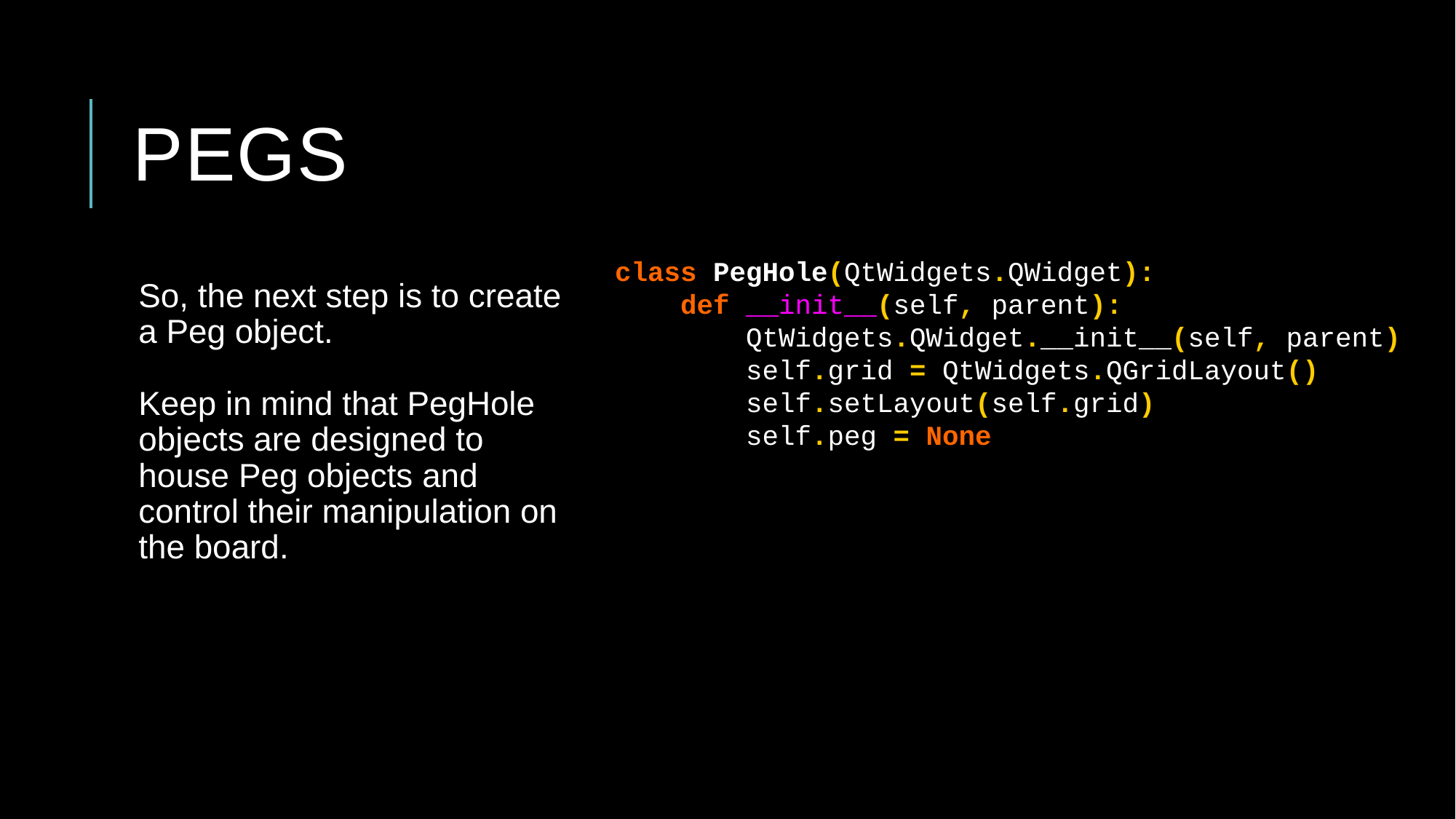

# Pegs
class PegHole(QtWidgets.QWidget):
    def __init__(self, parent):
        QtWidgets.QWidget.__init__(self, parent)
        self.grid = QtWidgets.QGridLayout()
        self.setLayout(self.grid)
        self.peg = None
So, the next step is to create a Peg object.
Keep in mind that PegHole objects are designed to house Peg objects and control their manipulation on the board.